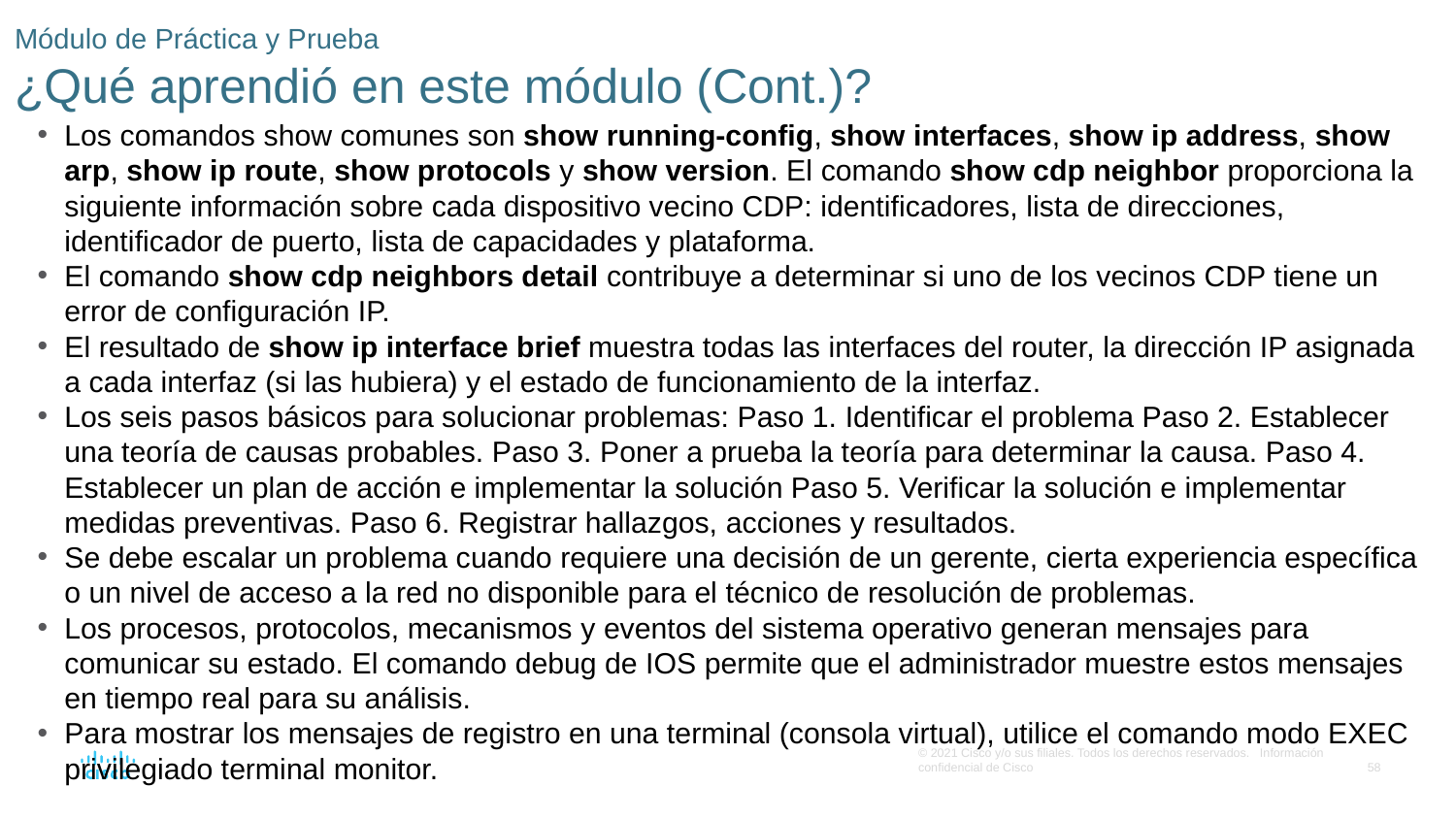

# Módulo de Práctica y Prueba ¿Qué aprendió en este módulo (Cont.)?
Los comandos show comunes son show running-config, show interfaces, show ip address, show arp, show ip route, show protocols y show version. El comando show cdp neighbor proporciona la siguiente información sobre cada dispositivo vecino CDP: identificadores, lista de direcciones, identificador de puerto, lista de capacidades y plataforma.
El comando show cdp neighbors detail contribuye a determinar si uno de los vecinos CDP tiene un error de configuración IP.
El resultado de show ip interface brief muestra todas las interfaces del router, la dirección IP asignada a cada interfaz (si las hubiera) y el estado de funcionamiento de la interfaz.
Los seis pasos básicos para solucionar problemas: Paso 1. Identificar el problema Paso 2. Establecer una teoría de causas probables. Paso 3. Poner a prueba la teoría para determinar la causa. Paso 4. Establecer un plan de acción e implementar la solución Paso 5. Verificar la solución e implementar medidas preventivas. Paso 6. Registrar hallazgos, acciones y resultados.
Se debe escalar un problema cuando requiere una decisión de un gerente, cierta experiencia específica o un nivel de acceso a la red no disponible para el técnico de resolución de problemas.
Los procesos, protocolos, mecanismos y eventos del sistema operativo generan mensajes para comunicar su estado. El comando debug de IOS permite que el administrador muestre estos mensajes en tiempo real para su análisis.
Para mostrar los mensajes de registro en una terminal (consola virtual), utilice el comando modo EXEC privilegiado terminal monitor.